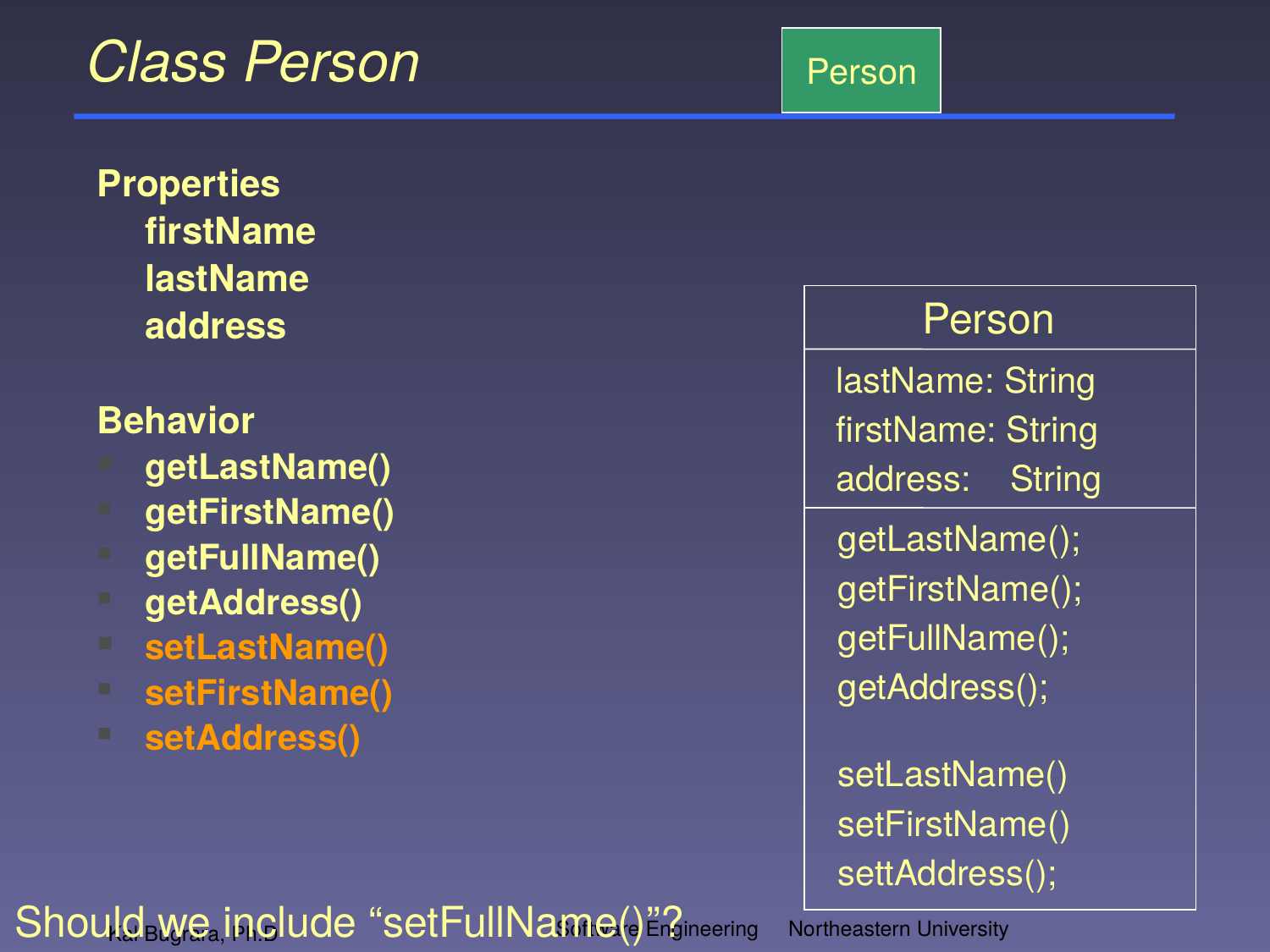

# Class Person
Person
Properties
	firstName
	lastName
	address

Behavior
getLastName()
getFirstName()
getFullName()
getAddress()
setLastName()
setFirstName()
setAddress()

Person

lastName: String
firstName: String
address:    String

getLastName();
getFirstName();
getFullName();
getAddress();

setLastName()
setFirstName()
settAddress();
Should we include “setFullName()”?
Kal Bugrara, Ph.D
Software Engineering		     Northeastern University